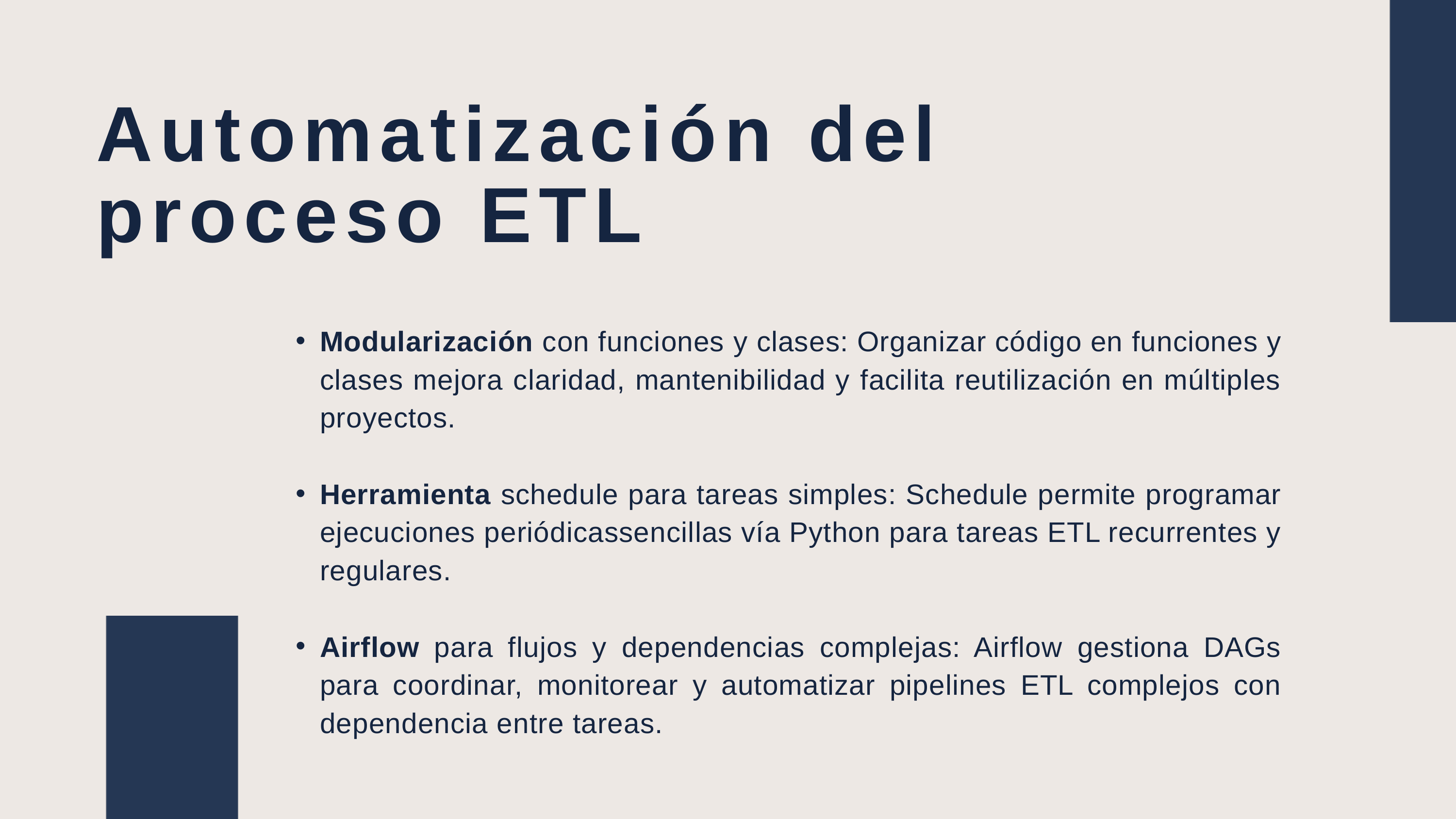

Automatización del proceso ETL

Modularización con funciones y clases: Organizar código en funciones y clases mejora claridad, mantenibilidad y facilita reutilización en múltiples proyectos.

Herramienta schedule para tareas simples: Schedule permite programar ejecuciones periódicassencillas vía Python para tareas ETL recurrentes y regulares.

Airflow para flujos y dependencias complejas: Airflow gestiona DAGs para coordinar, monitorear y automatizar pipelines ETL complejos con dependencia entre tareas.